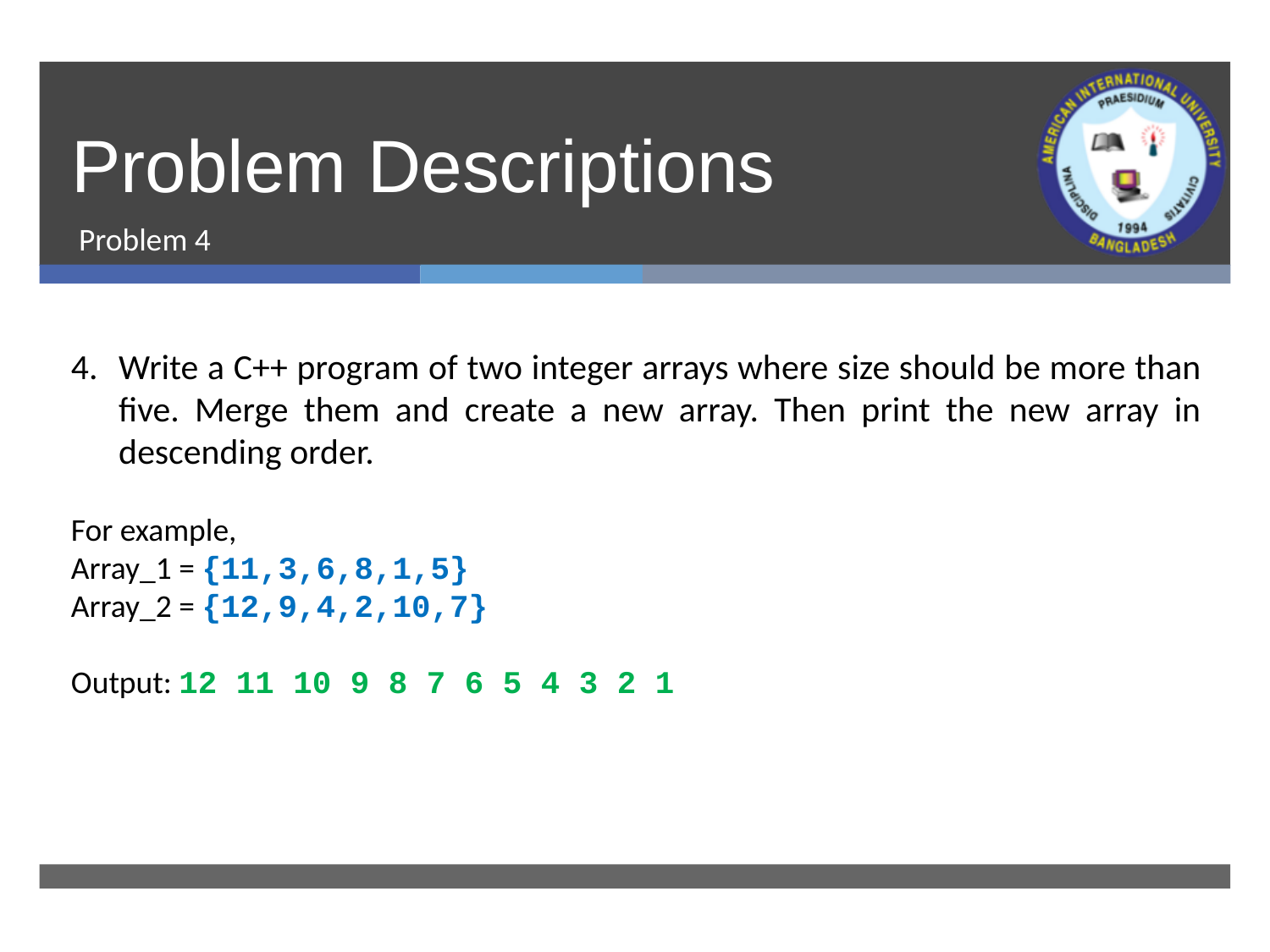

# Problem Descriptions
Problem 4
Write a C++ program of two integer arrays where size should be more than five. Merge them and create a new array. Then print the new array in descending order.

For example,
Array_1 = {11,3,6,8,1,5}
Array_2 = {12,9,4,2,10,7}

Output: 12 11 10 9 8 7 6 5 4 3 2 1